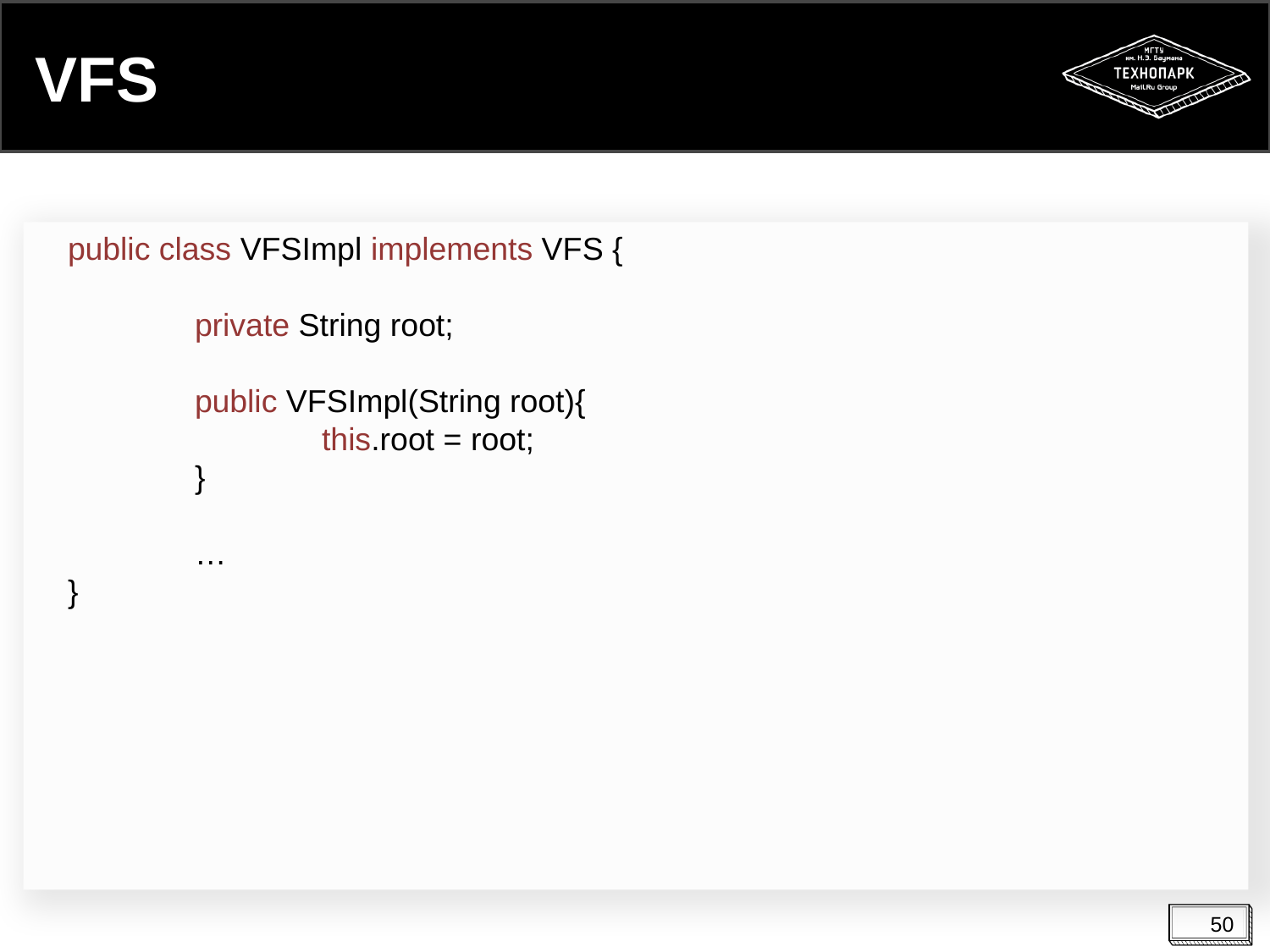

# VFS
public class VFSImpl implements VFS {

	private String root;

	public VFSImpl(String root){
		this.root = root;
	}

	…
}

50